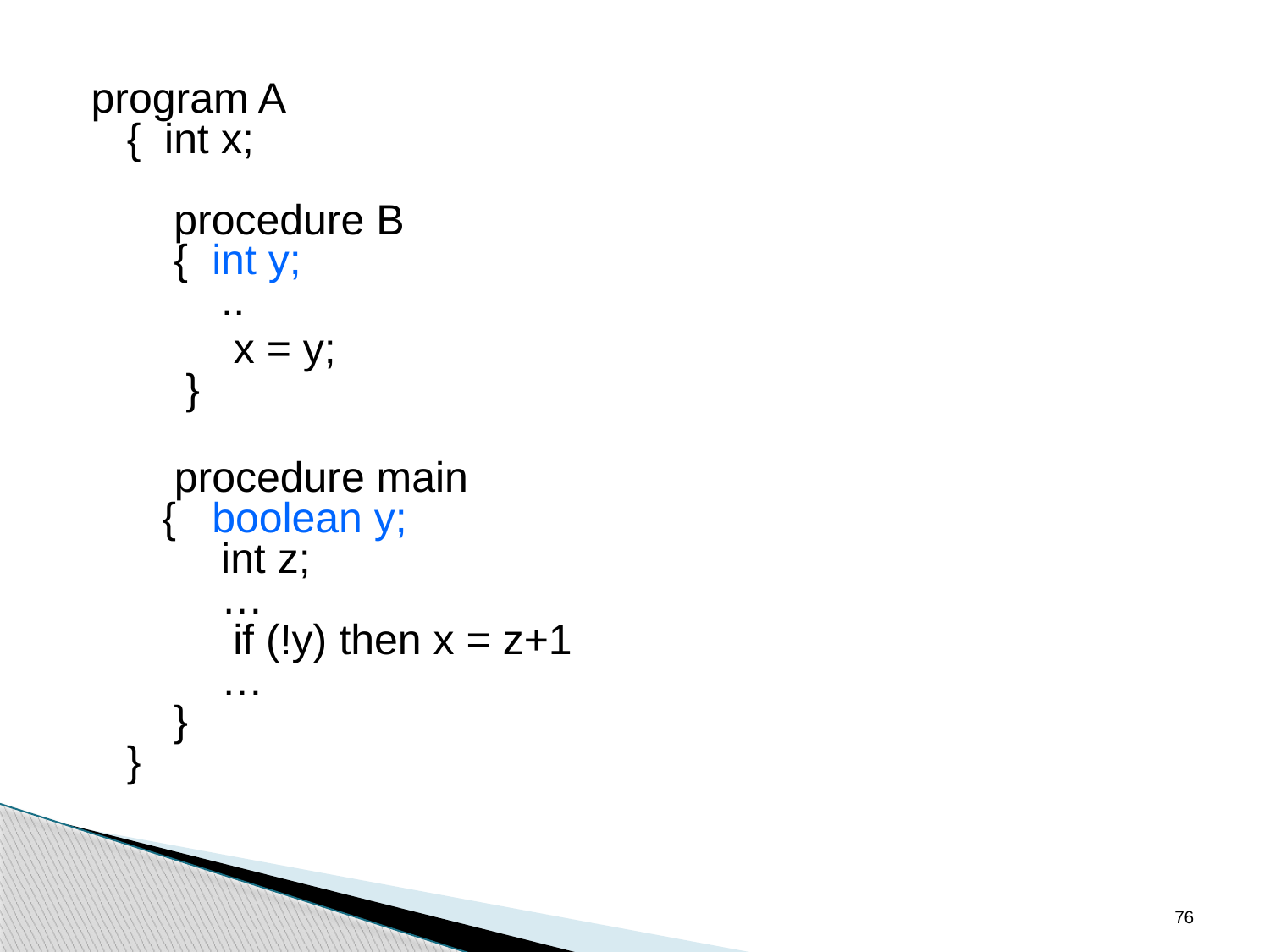

program A
{  int x;
    procedure B
    {  int y;
        ..
            x = y;
     }
       procedure main
   {   boolean y;
        int z;
        …
         if (!y) then x = z+1
        …
    }
}
76